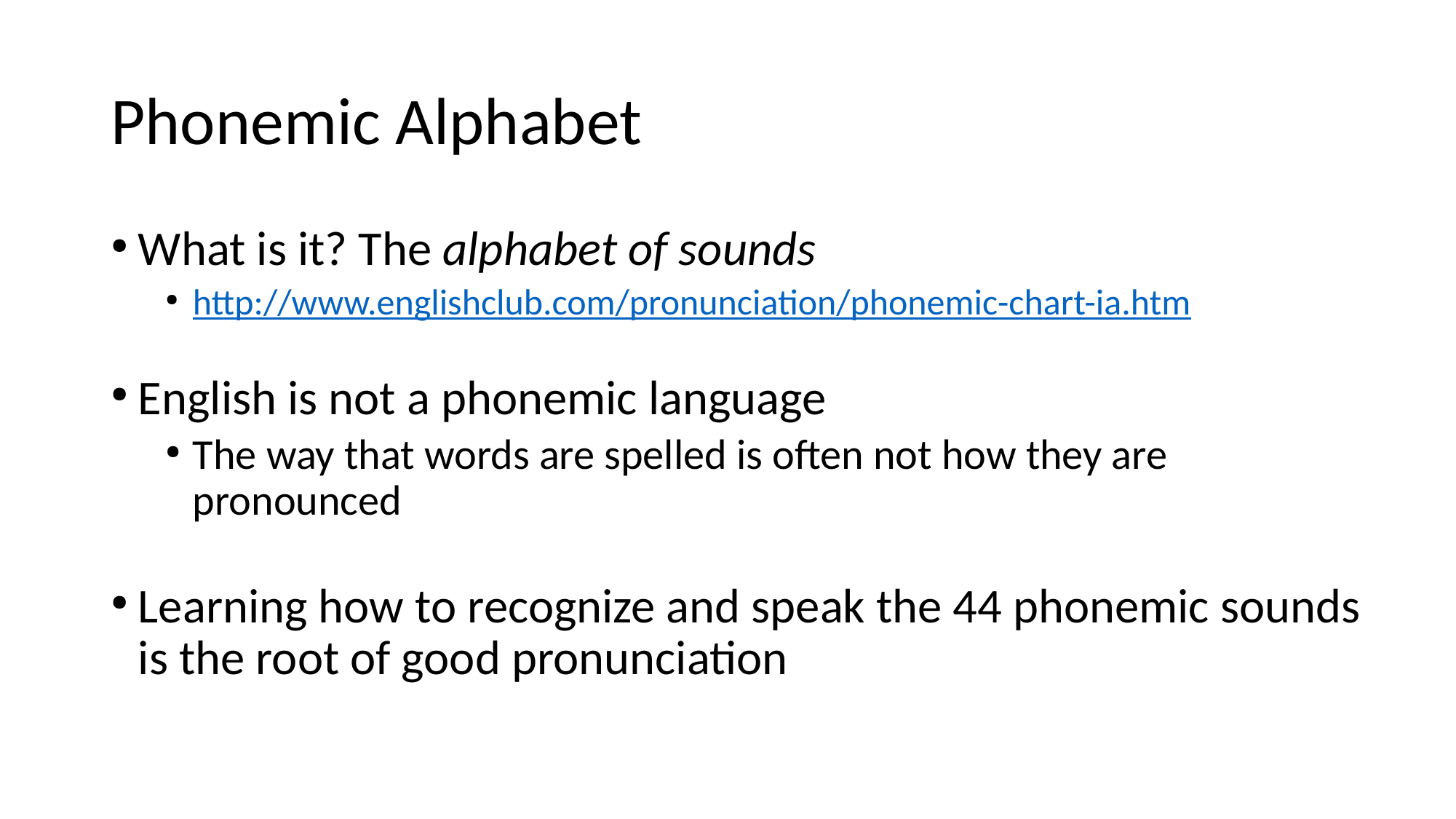

# Phonemic Alphabet
What is it? The alphabet of sounds
http://www.englishclub.com/pronunciation/phonemic-chart-ia.htm

English is not a phonemic language
The way that words are spelled is often not how they are pronounced

Learning how to recognize and speak the 44 phonemic sounds is the root of good pronunciation